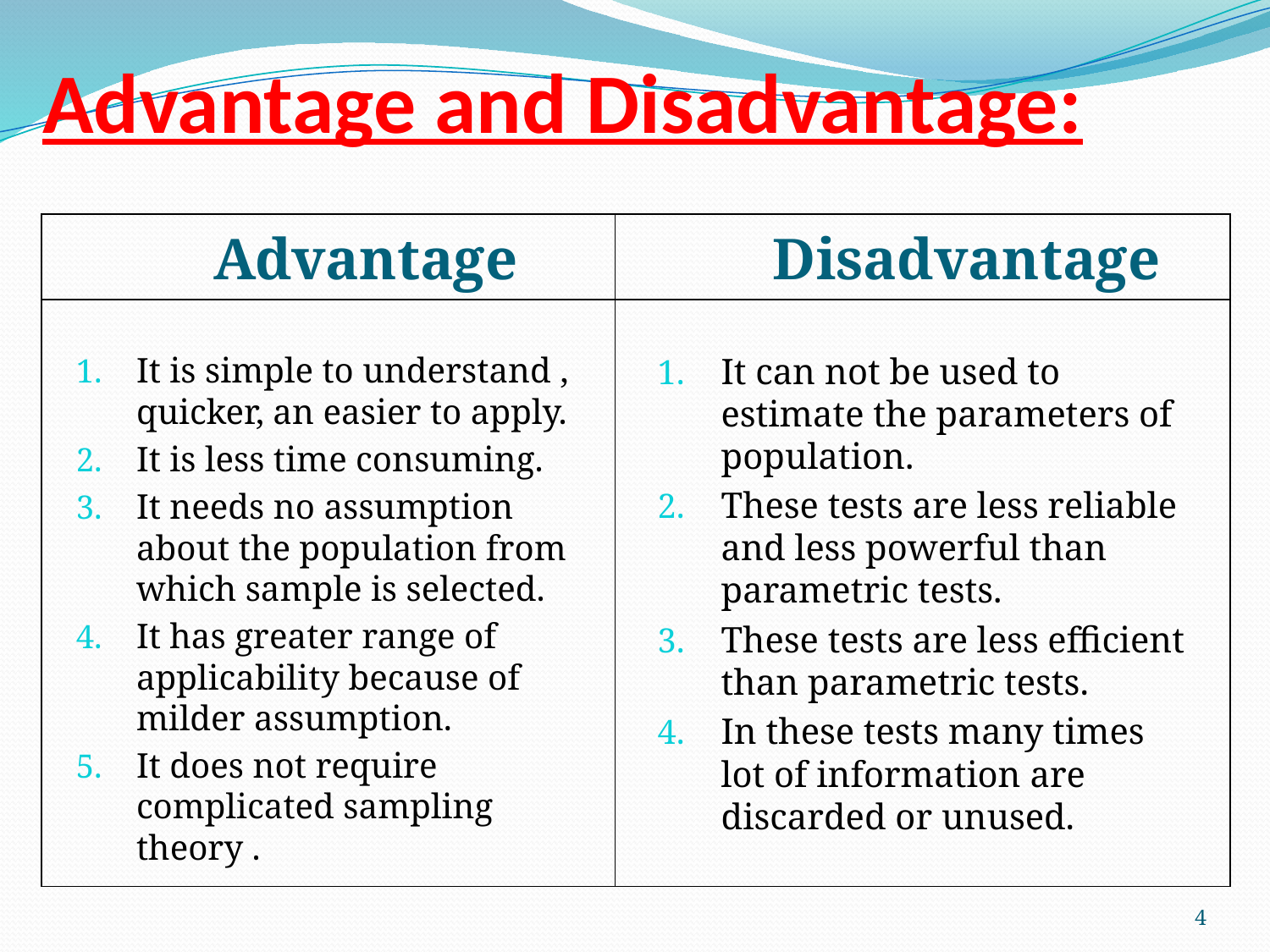

# Advantage and Disadvantage:
              Advantage
           Disadvantage
|  |  |
| --- | --- |
|  |  |
It is simple to understand , quicker, an easier to apply.
It is less time consuming.
It needs no assumption about the population from which sample is selected.
It has greater range of applicability because of milder assumption.
It does not require complicated sampling  theory .

It can not be used to estimate the parameters of population.
These tests are less reliable and less powerful than parametric tests.
These tests are less efficient than parametric tests.
In these tests many times lot of information are discarded or unused.

4